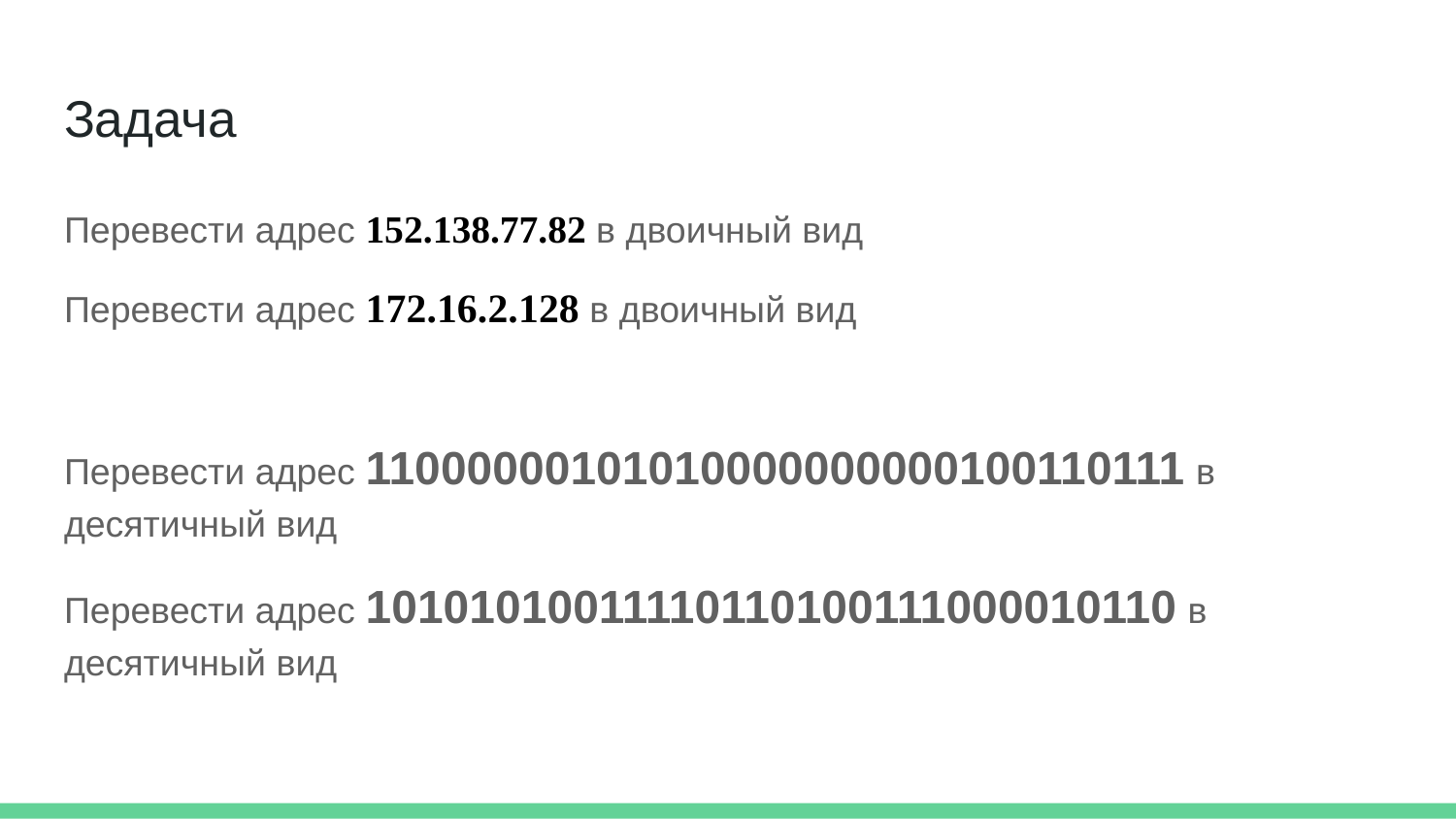

# Задача
Перевести адрес 152.138.77.82 в двоичный вид
Перевести адрес 172.16.2.128 в двоичный вид

Перевести адрес 11000000101010000000000100110111 в десятичный вид
Перевести адрес 10101010011110110100111000010110 в десятичный вид